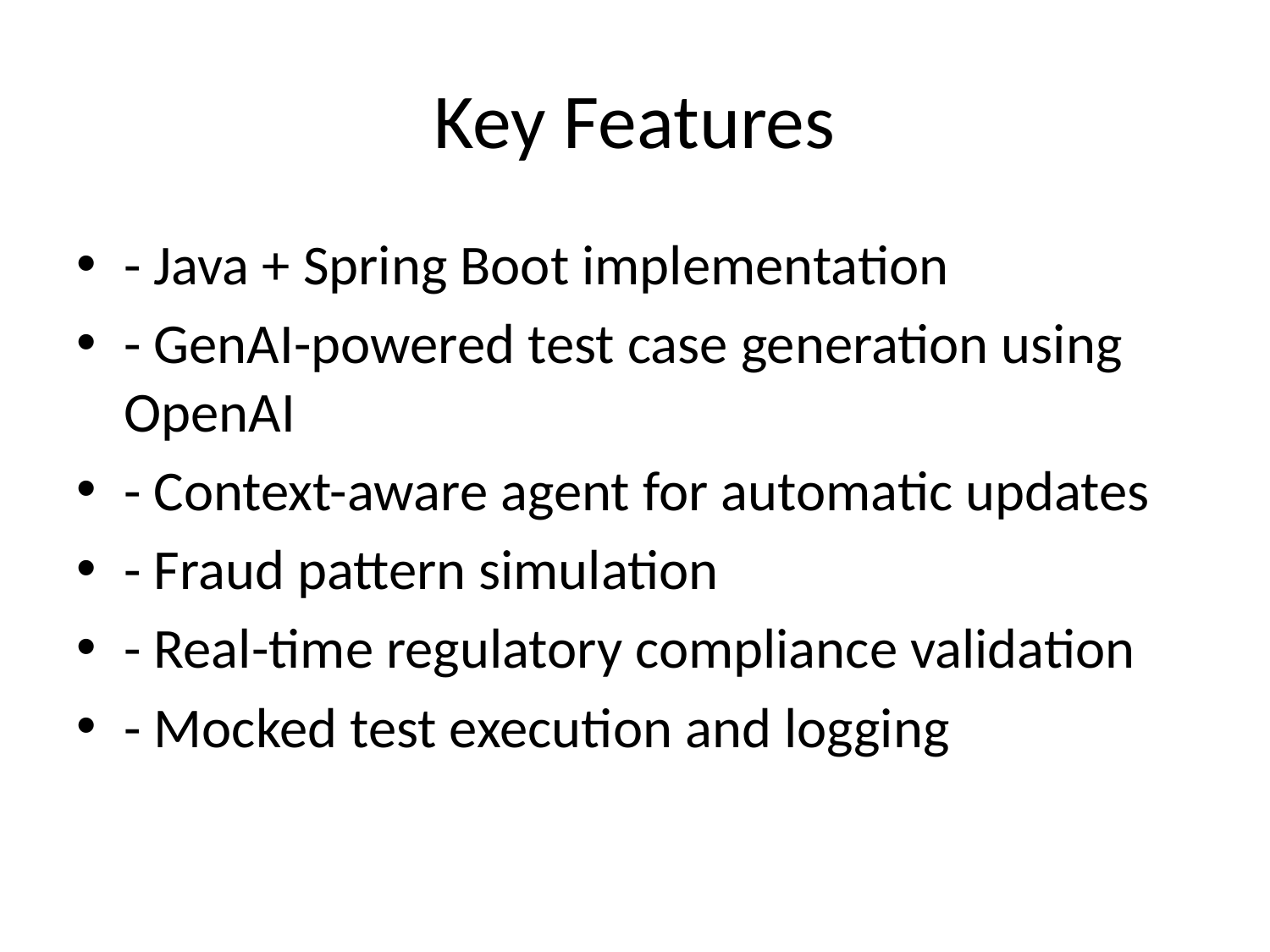

# Key Features
- Java + Spring Boot implementation
- GenAI-powered test case generation using OpenAI
- Context-aware agent for automatic updates
- Fraud pattern simulation
- Real-time regulatory compliance validation
- Mocked test execution and logging